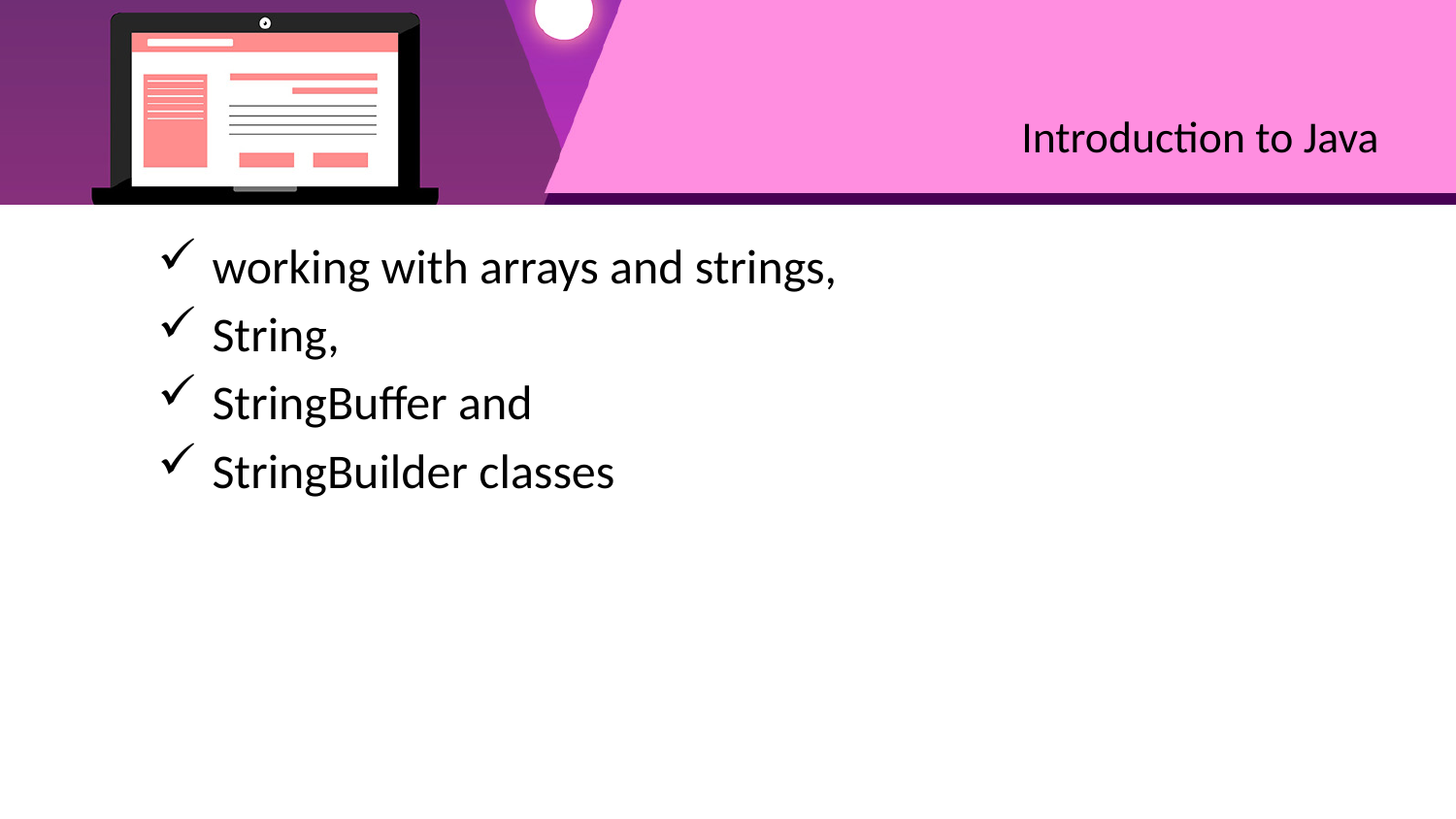

# Introduction to Java
working with arrays and strings,
String,
StringBuffer and
StringBuilder classes